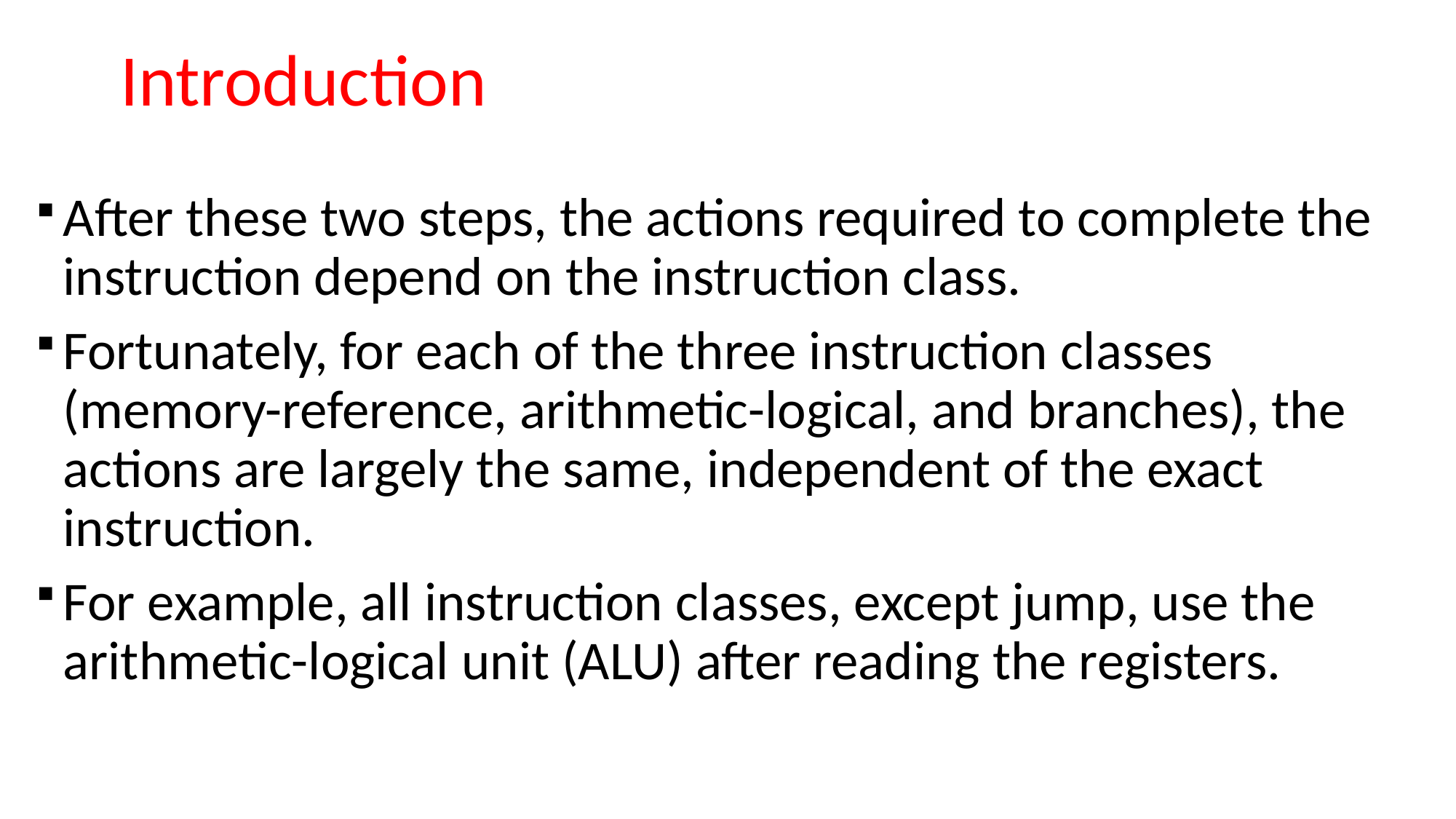

# Introduction
After these two steps, the actions required to complete the instruction depend on the instruction class.
Fortunately, for each of the three instruction classes (memory-reference, arithmetic-logical, and branches), the actions are largely the same, independent of the exact instruction.
For example, all instruction classes, except jump, use the arithmetic-logical unit (ALU) after reading the registers.